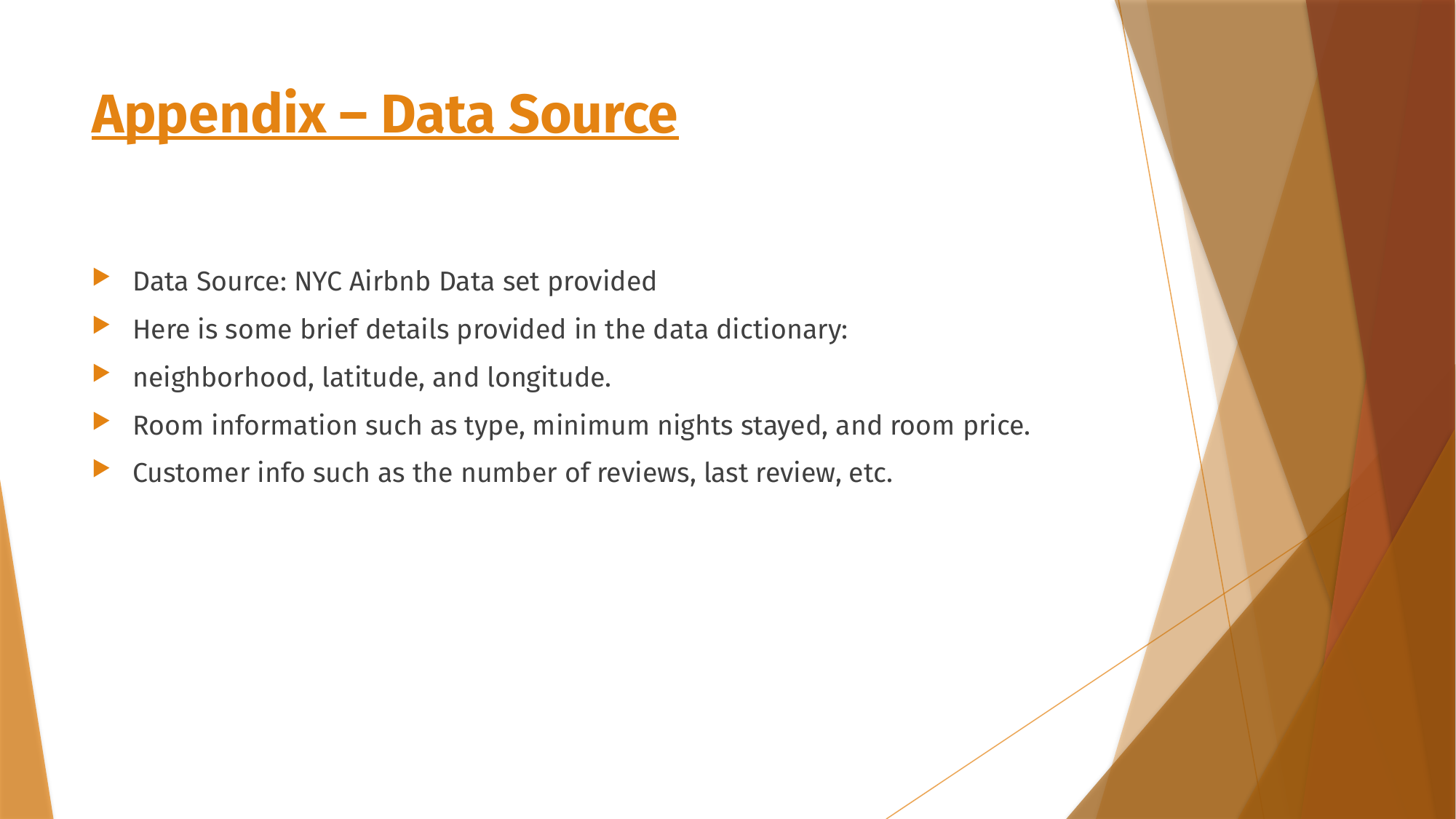

# Appendix – Data Source
Data Source: NYC Airbnb Data set provided
Here is some brief details provided in the data dictionary:
neighborhood, latitude, and longitude.
Room information such as type, minimum nights stayed, and room price.
Customer info such as the number of reviews, last review, etc.